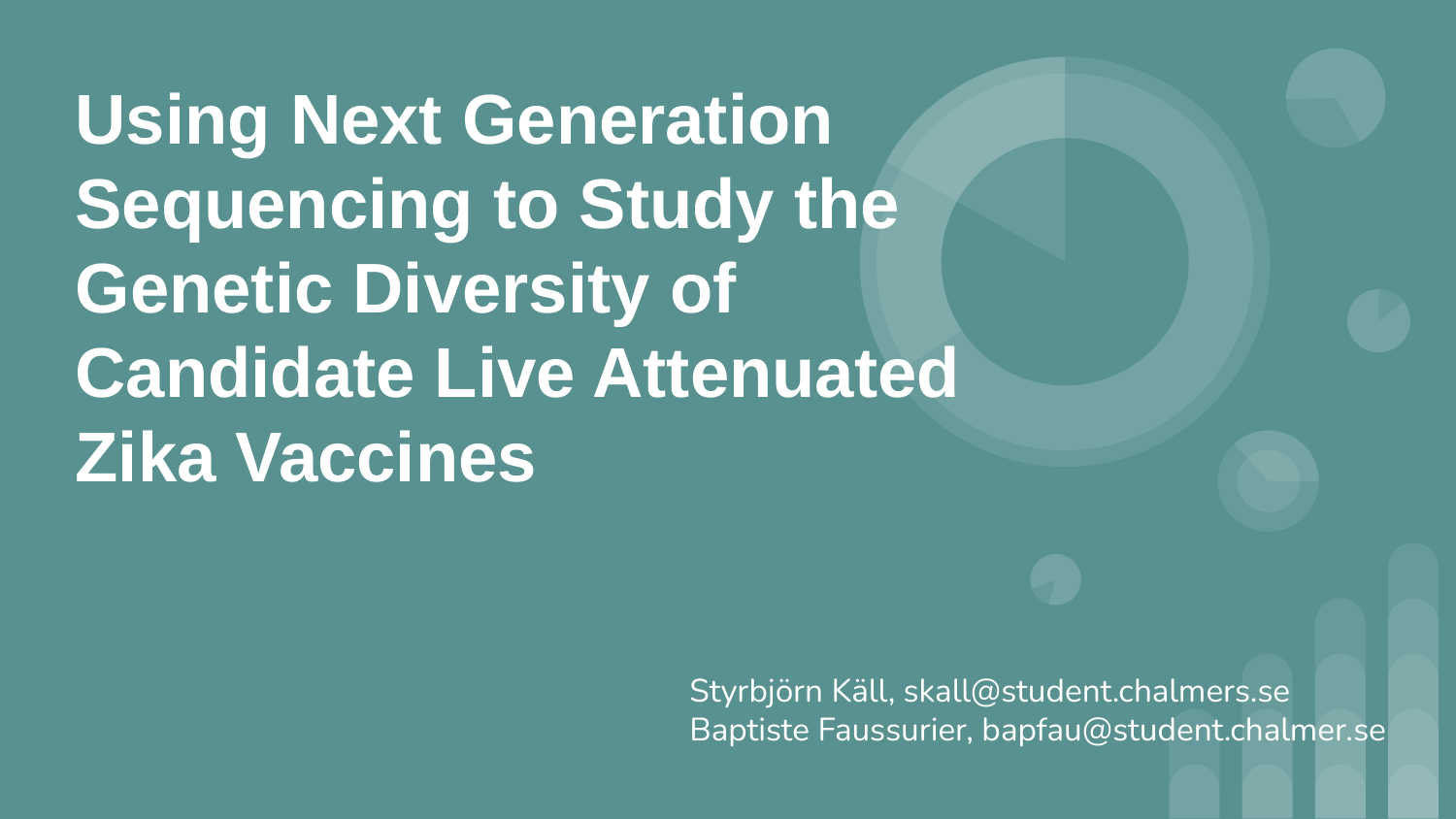

# Using Next Generation Sequencing to Study the Genetic Diversity of Candidate Live Attenuated Zika Vaccines
Styrbjörn Käll, skall@student.chalmers.se
Baptiste Faussurier, bapfau@student.chalmer.se